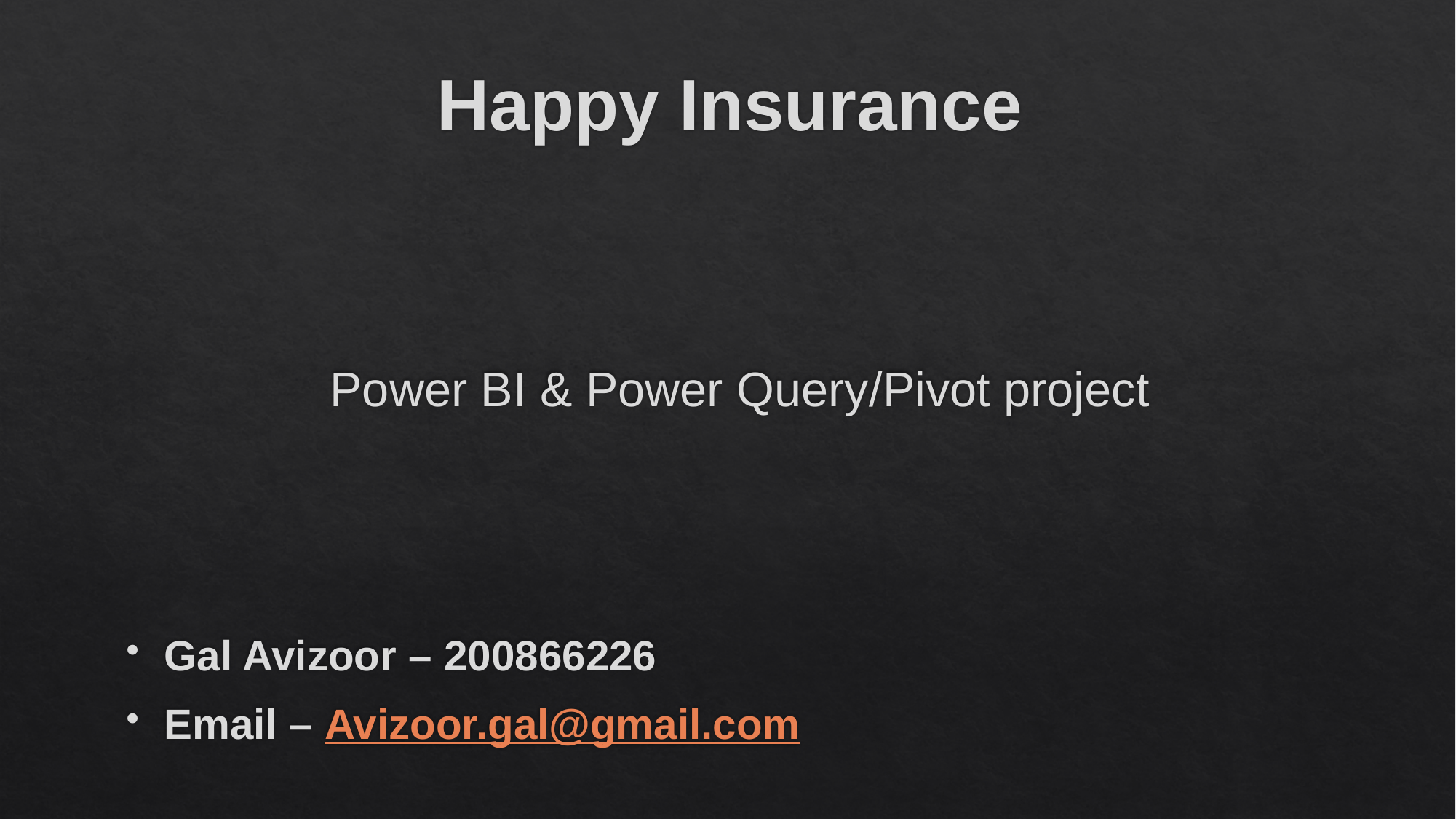

Happy Insurance

Power BI & Power Query/Pivot project

Gal Avizoor – 200866226
Email – Avizoor.gal@gmail.com